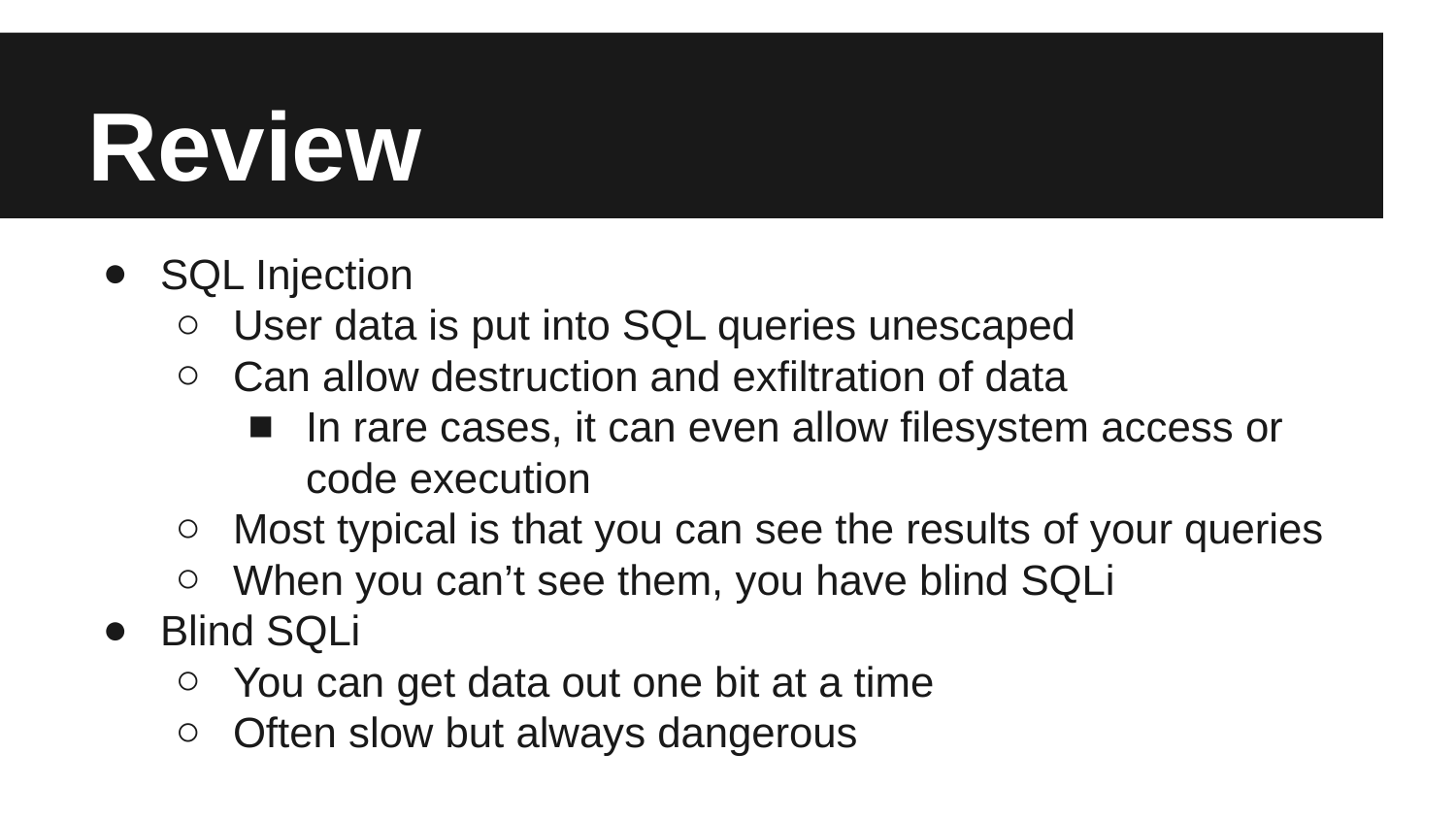

# Review
SQL Injection
User data is put into SQL queries unescaped
Can allow destruction and exfiltration of data
In rare cases, it can even allow filesystem access or code execution
Most typical is that you can see the results of your queries
When you can’t see them, you have blind SQLi
Blind SQLi
You can get data out one bit at a time
Often slow but always dangerous